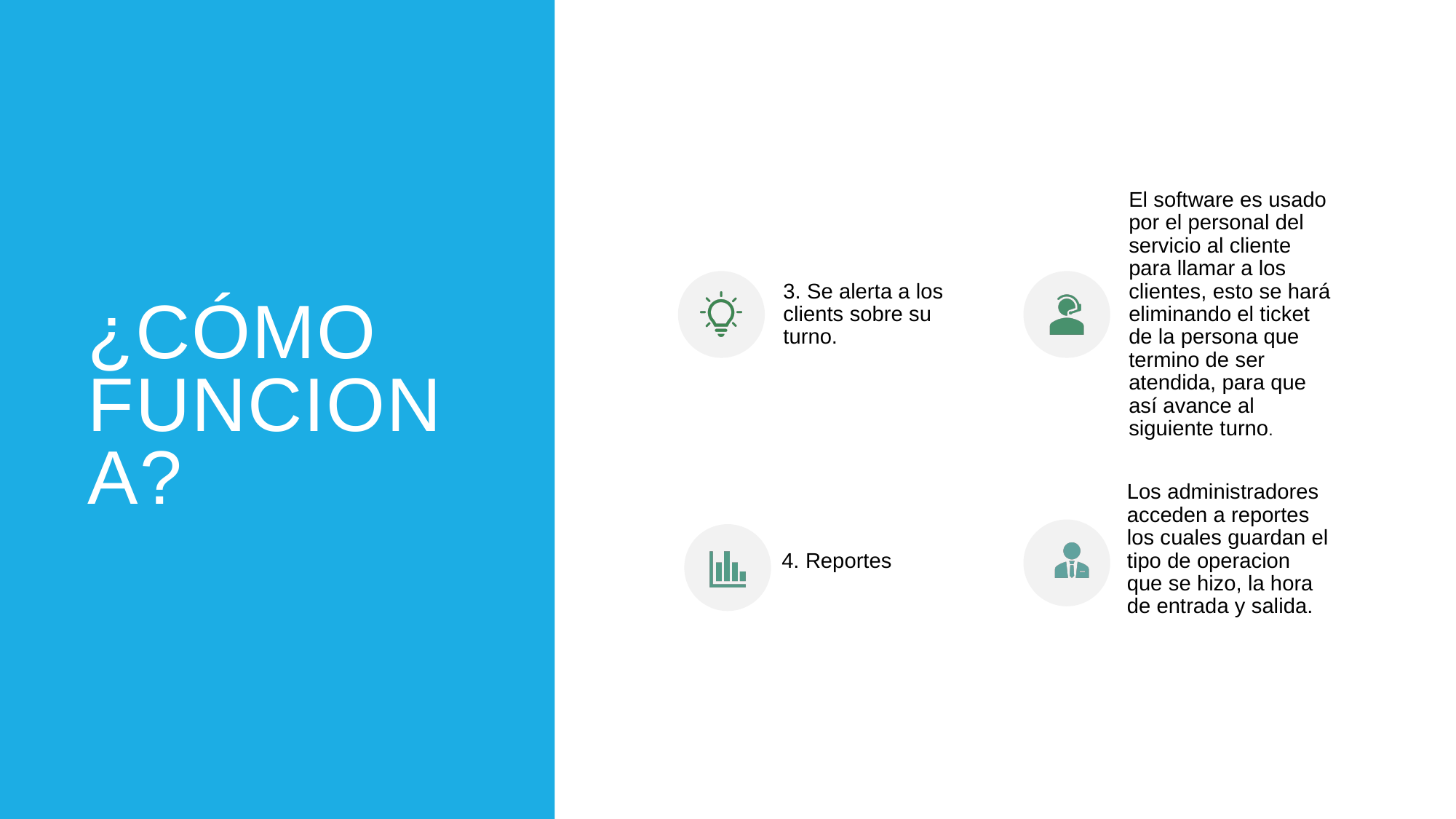

# ¿Cómo funciona?
3. Se alerta a los clients sobre su turno.
El software es usado por el personal del servicio al cliente para llamar a los clientes, esto se hará eliminando el ticket de la persona que termino de ser atendida, para que así avance al siguiente turno.
4. Reportes
Los administradores acceden a reportes los cuales guardan el tipo de operacion que se hizo, la hora de entrada y salida.